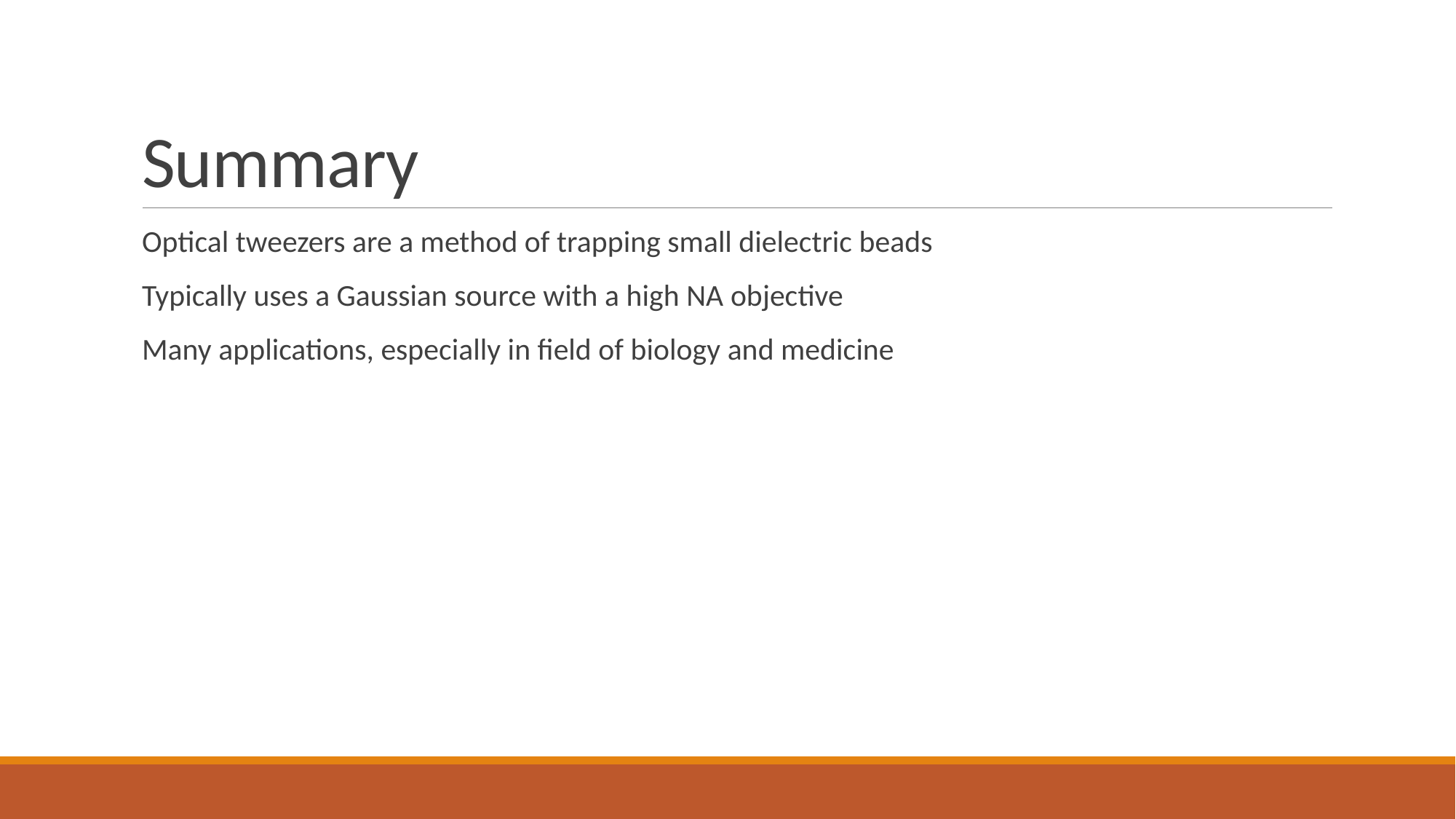

# Summary
Optical tweezers are a method of trapping small dielectric beads
Typically uses a Gaussian source with a high NA objective
Many applications, especially in field of biology and medicine